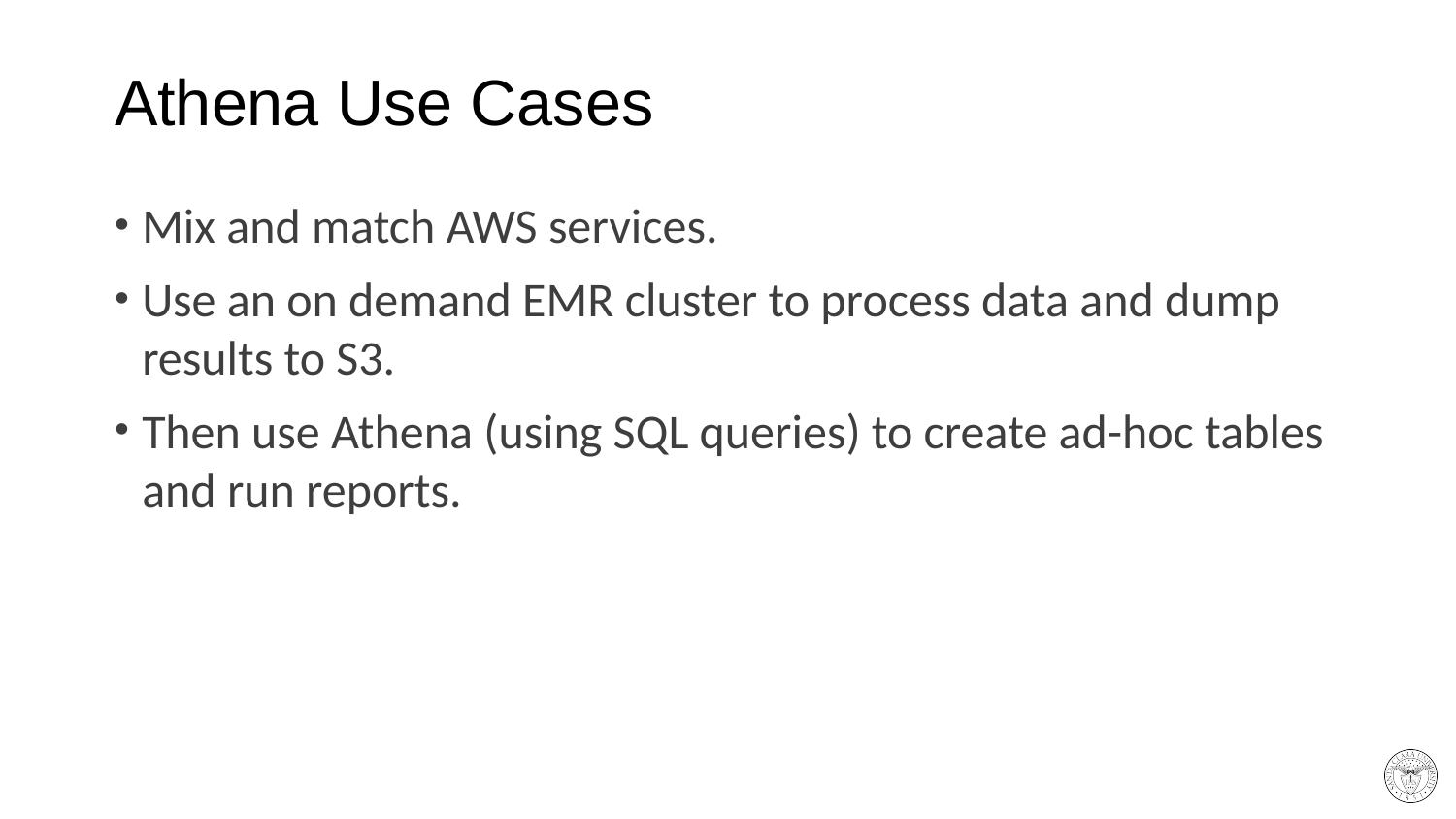

# Athena Use Cases
Mix and match AWS services.
Use an on demand EMR cluster to process data and dump results to S3.
Then use Athena (using SQL queries) to create ad-hoc tables and run reports.